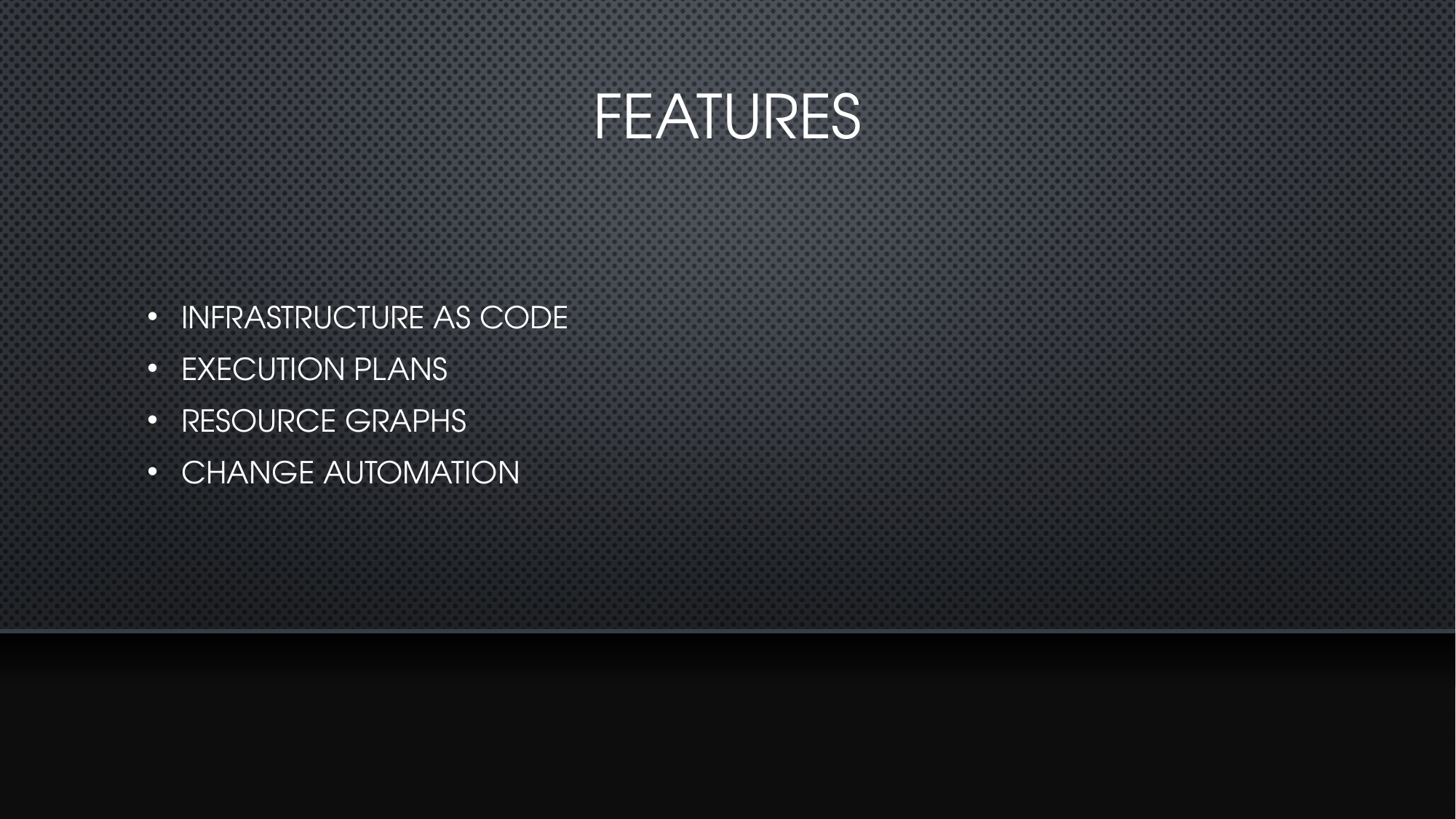

# Features
Infrastructure as code
Execution Plans
Resource Graphs
Change Automation